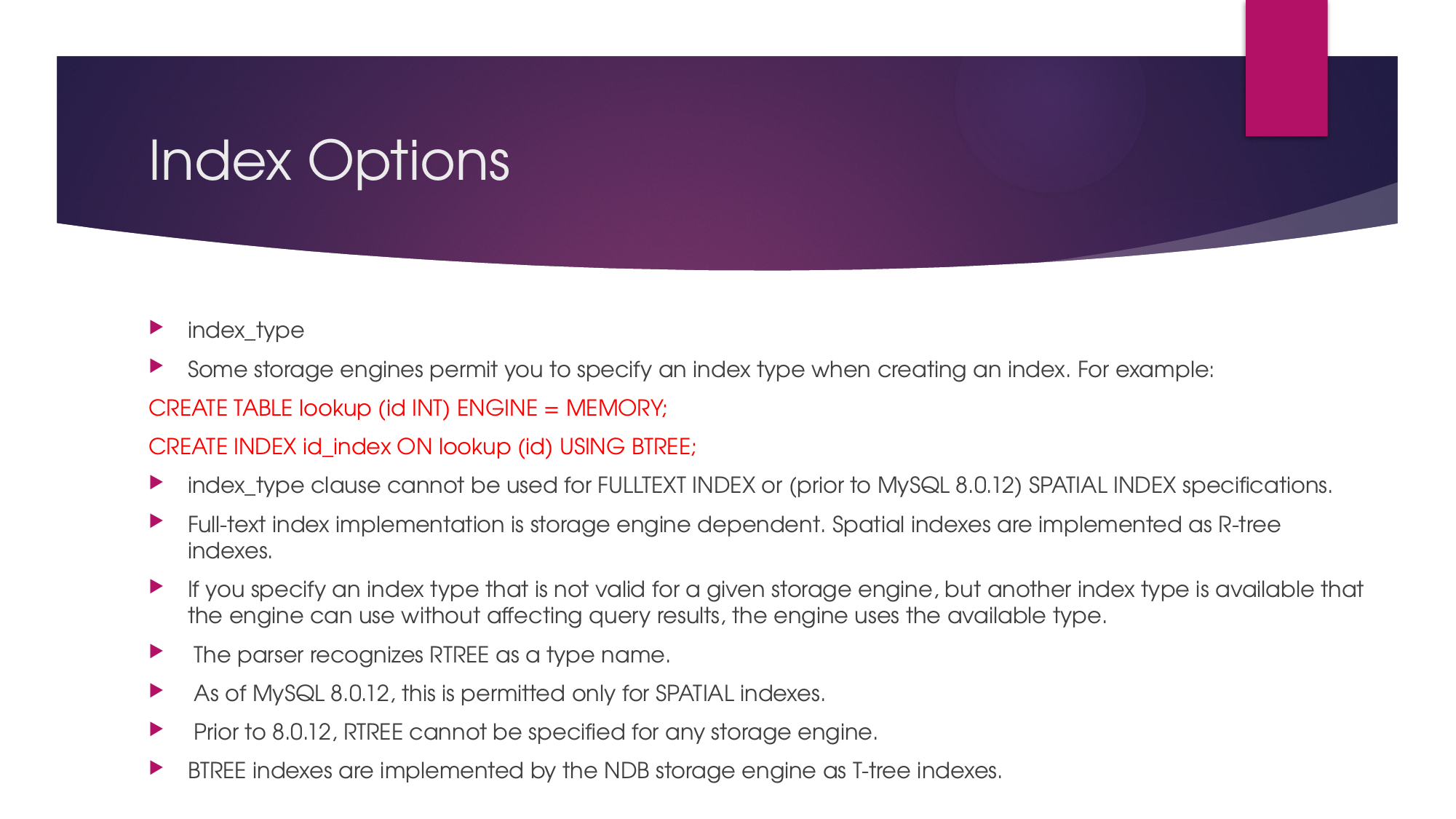

# Index Options
index_type
Some storage engines permit you to specify an index type when creating an index. For example:
CREATE TABLE lookup (id INT) ENGINE = MEMORY;
CREATE INDEX id_index ON lookup (id) USING BTREE;
index_type clause cannot be used for FULLTEXT INDEX or (prior to MySQL 8.0.12) SPATIAL INDEX specifications.
Full-text index implementation is storage engine dependent. Spatial indexes are implemented as R-tree indexes.
If you specify an index type that is not valid for a given storage engine, but another index type is available that the engine can use without affecting query results, the engine uses the available type.
 The parser recognizes RTREE as a type name.
 As of MySQL 8.0.12, this is permitted only for SPATIAL indexes.
 Prior to 8.0.12, RTREE cannot be specified for any storage engine.
BTREE indexes are implemented by the NDB storage engine as T-tree indexes.